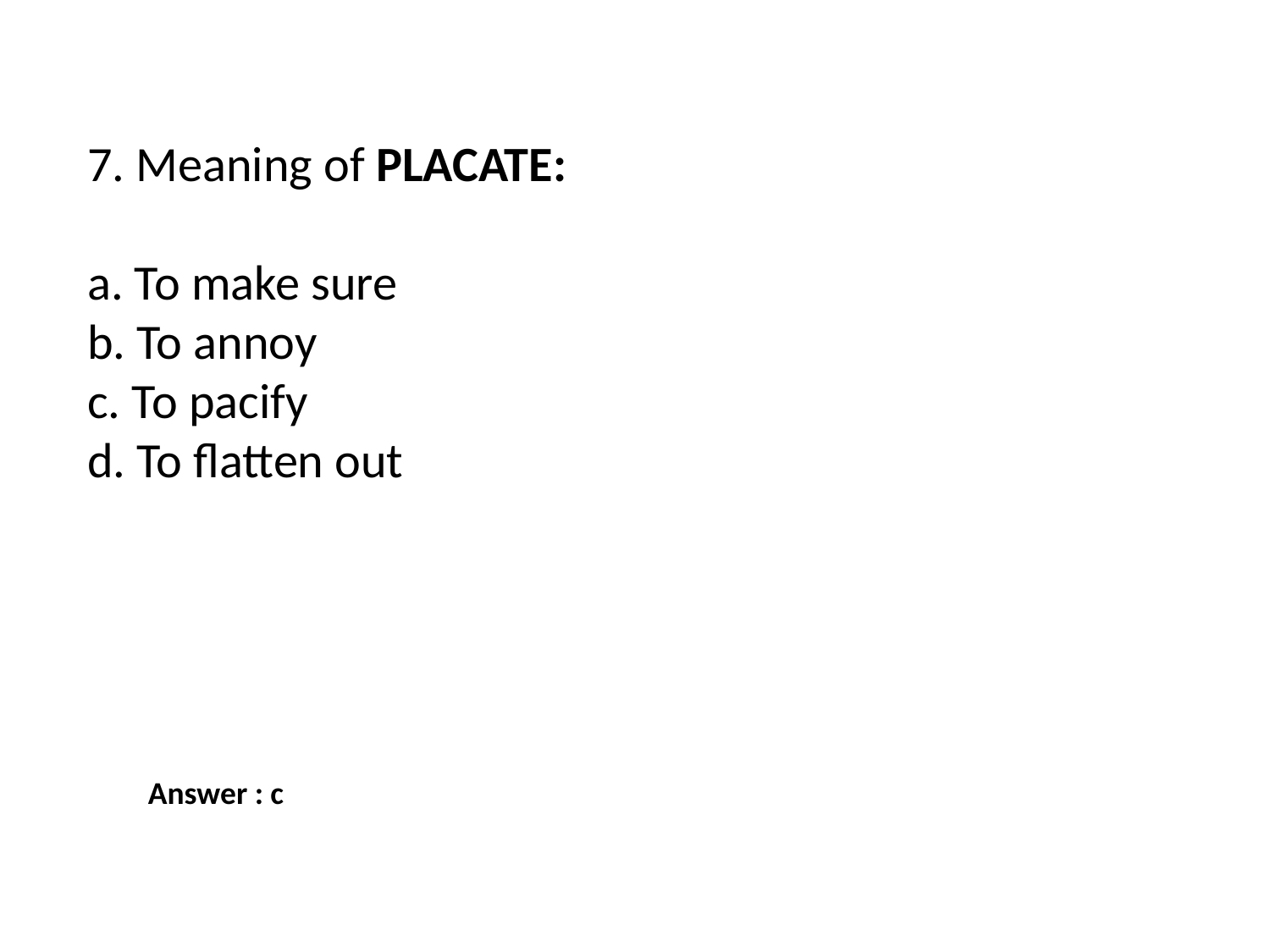

7. Meaning of PLACATE:

a. To make sure
b. To annoy
c. To pacify
d. To flatten out
Answer : c